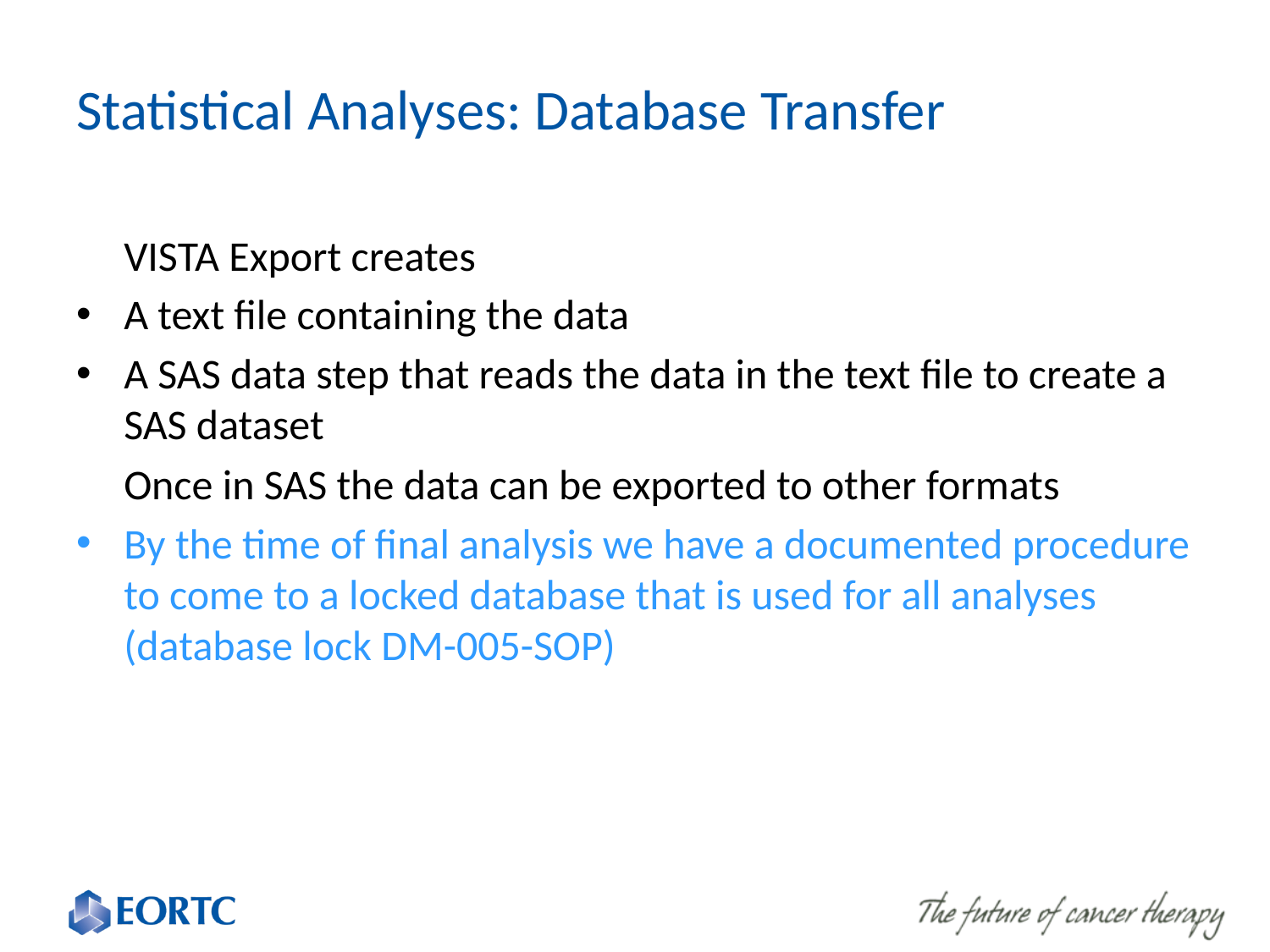

# Statistical Analyses: Database Transfer
	VISTA Export creates
A text file containing the data
A SAS data step that reads the data in the text file to create a SAS dataset
	Once in SAS the data can be exported to other formats
By the time of final analysis we have a documented procedure to come to a locked database that is used for all analyses (database lock DM-005-SOP)